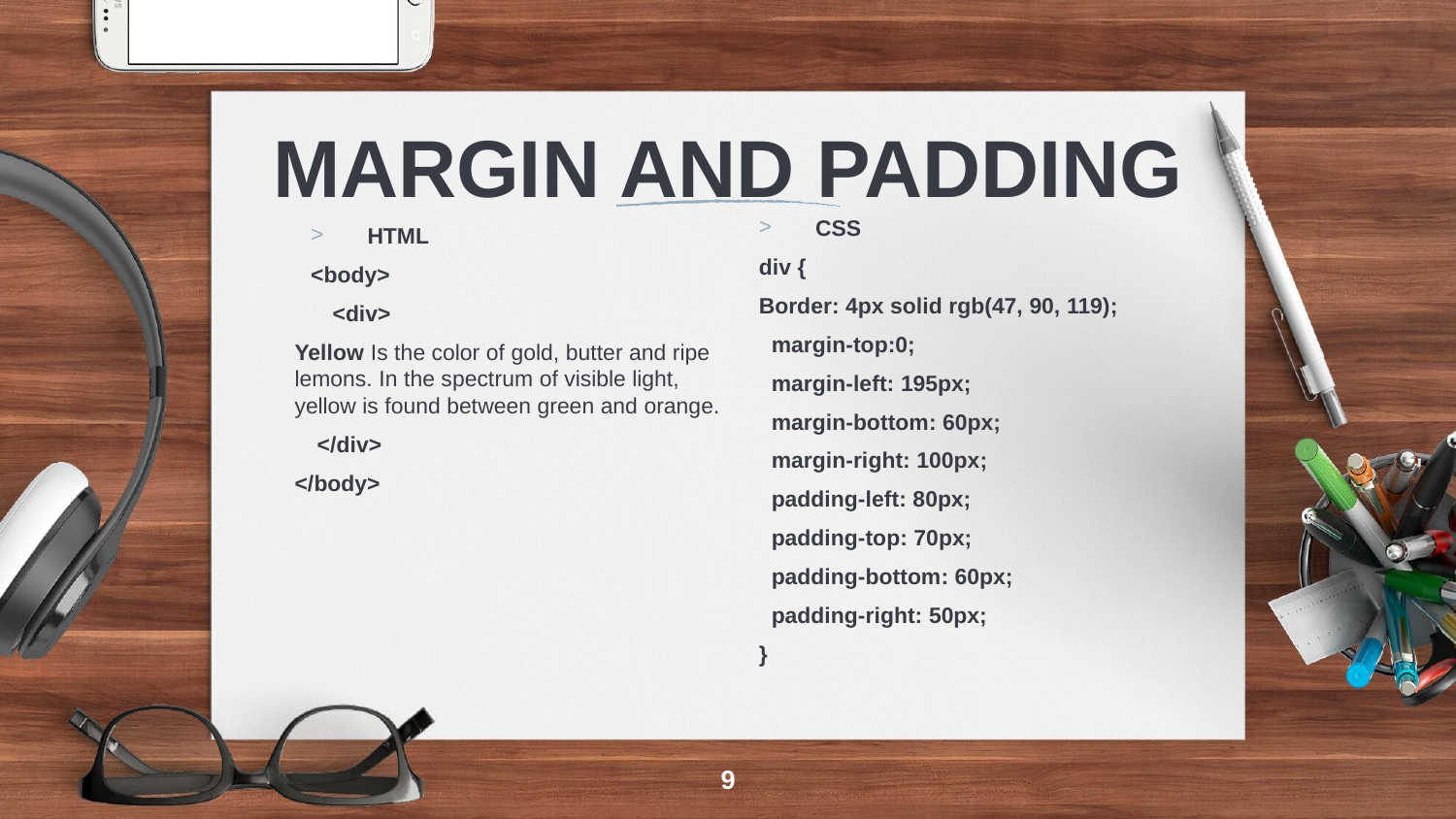

# MARGIN AND PADDING
CSS
div {
Border: 4px solid rgb(47, 90, 119);
  margin-top:0;
  margin-left: 195px;
  margin-bottom: 60px;
  margin-right: 100px;
  padding-left: 80px;
  padding-top: 70px;
  padding-bottom: 60px;
  padding-right: 50px;
}

HTML
<body>
      <div>
Yellow Is the color of gold, butter and ripe lemons. In the spectrum of visible light, yellow is found between green and orange.
 </div>
</body>
9